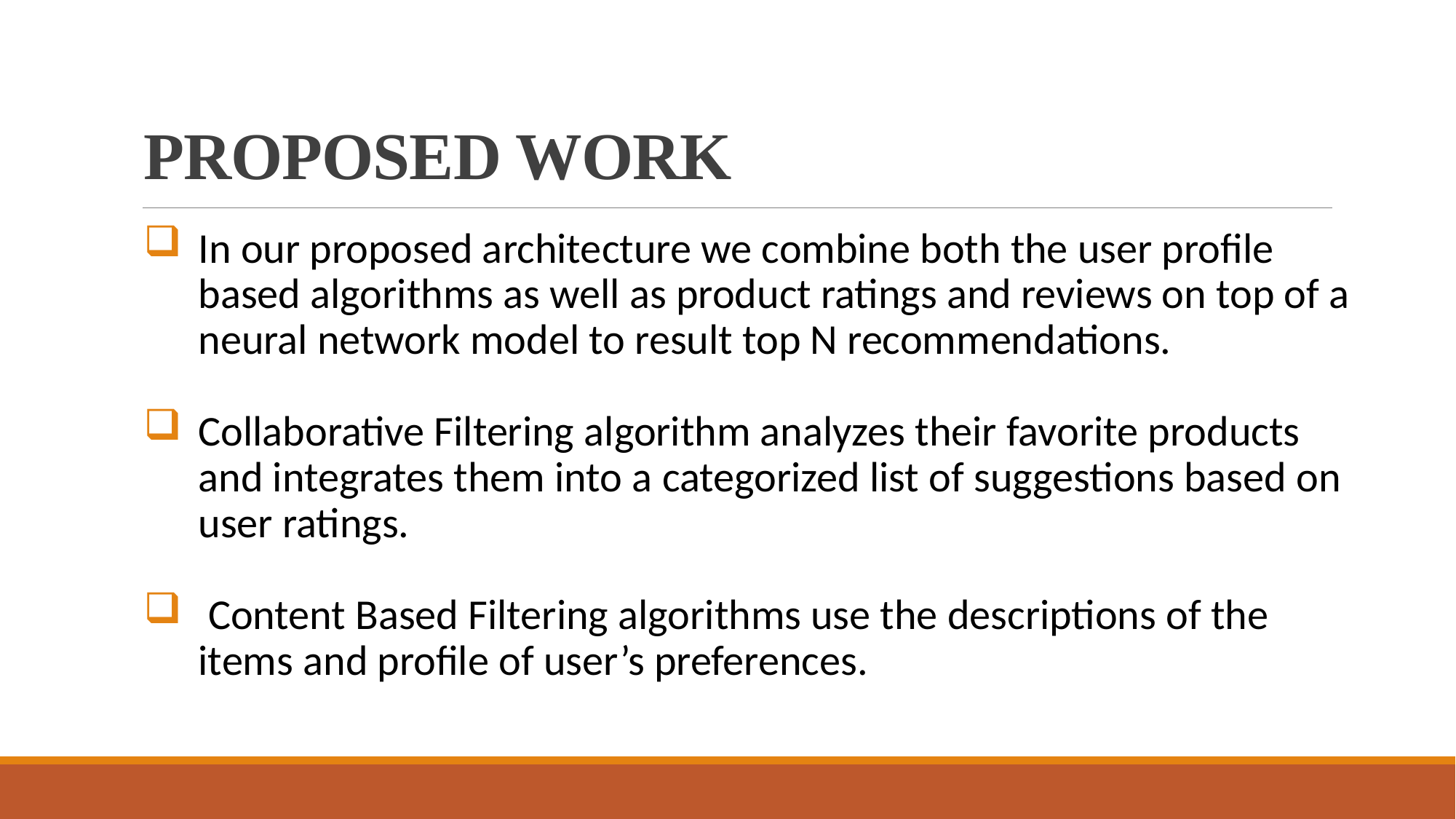

# PROPOSED WORK
In our proposed architecture we combine both the user profile based algorithms as well as product ratings and reviews on top of a neural network model to result top N recommendations.

Collaborative Filtering algorithm analyzes their favorite products and integrates them into a categorized list of suggestions based on user ratings.

 Content Based Filtering algorithms use the descriptions of the items and profile of user’s preferences.